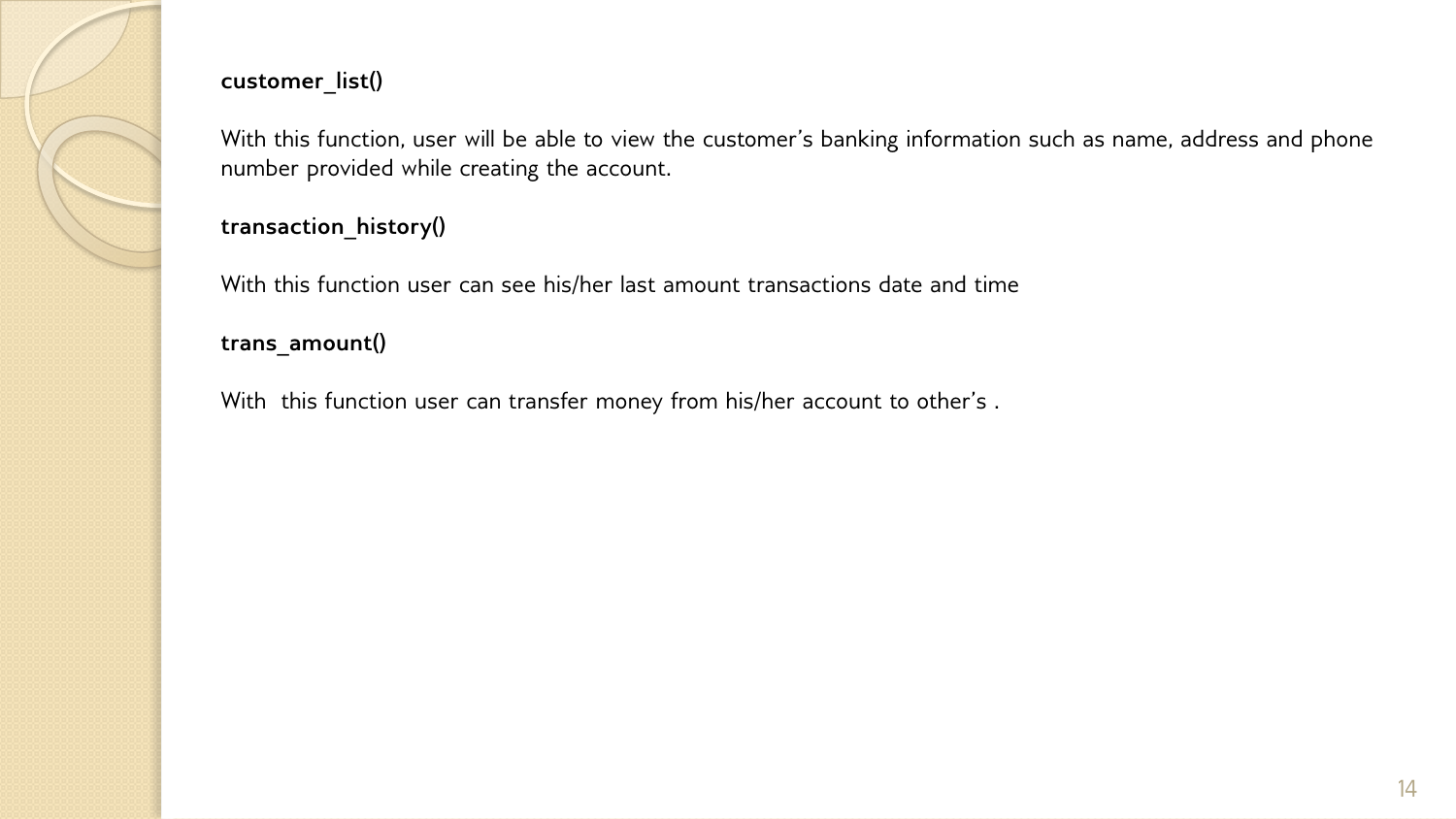

customer_list()

With this function, user will be able to view the customer’s banking information such as name, address and phone number provided while creating the account.

transaction_history()

With this function user can see his/her last amount transactions date and time

trans_amount()

With  this function user can transfer money from his/her account to other’s .

14